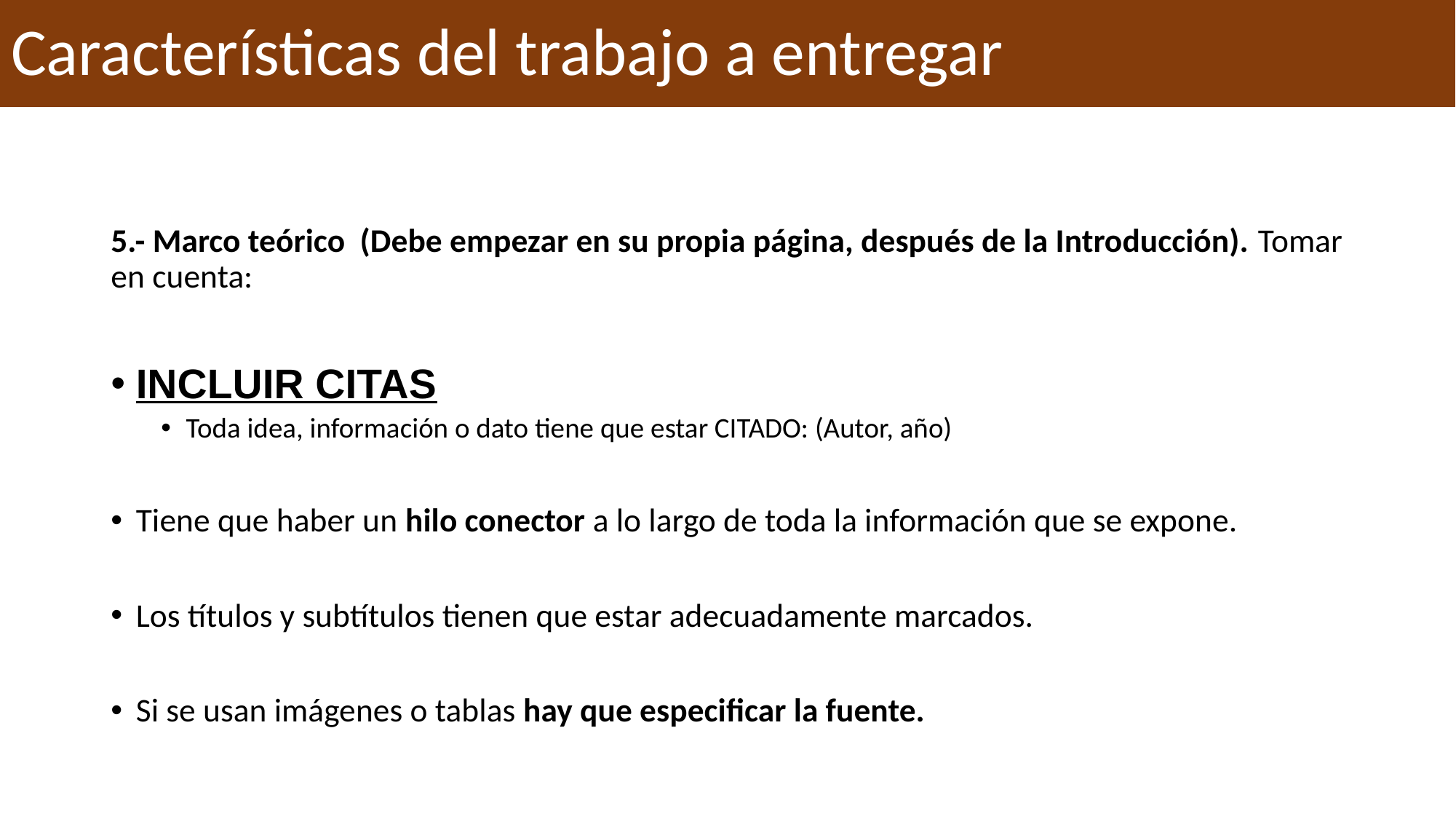

Características del trabajo a entregar
#
5.- Marco teórico  (Debe empezar en su propia página, después de la Introducción). Tomar en cuenta:

INCLUIR CITAS
Toda idea, información o dato tiene que estar CITADO: (Autor, año)

Tiene que haber un hilo conector a lo largo de toda la información que se expone.

Los títulos y subtítulos tienen que estar adecuadamente marcados.

Si se usan imágenes o tablas hay que especificar la fuente.